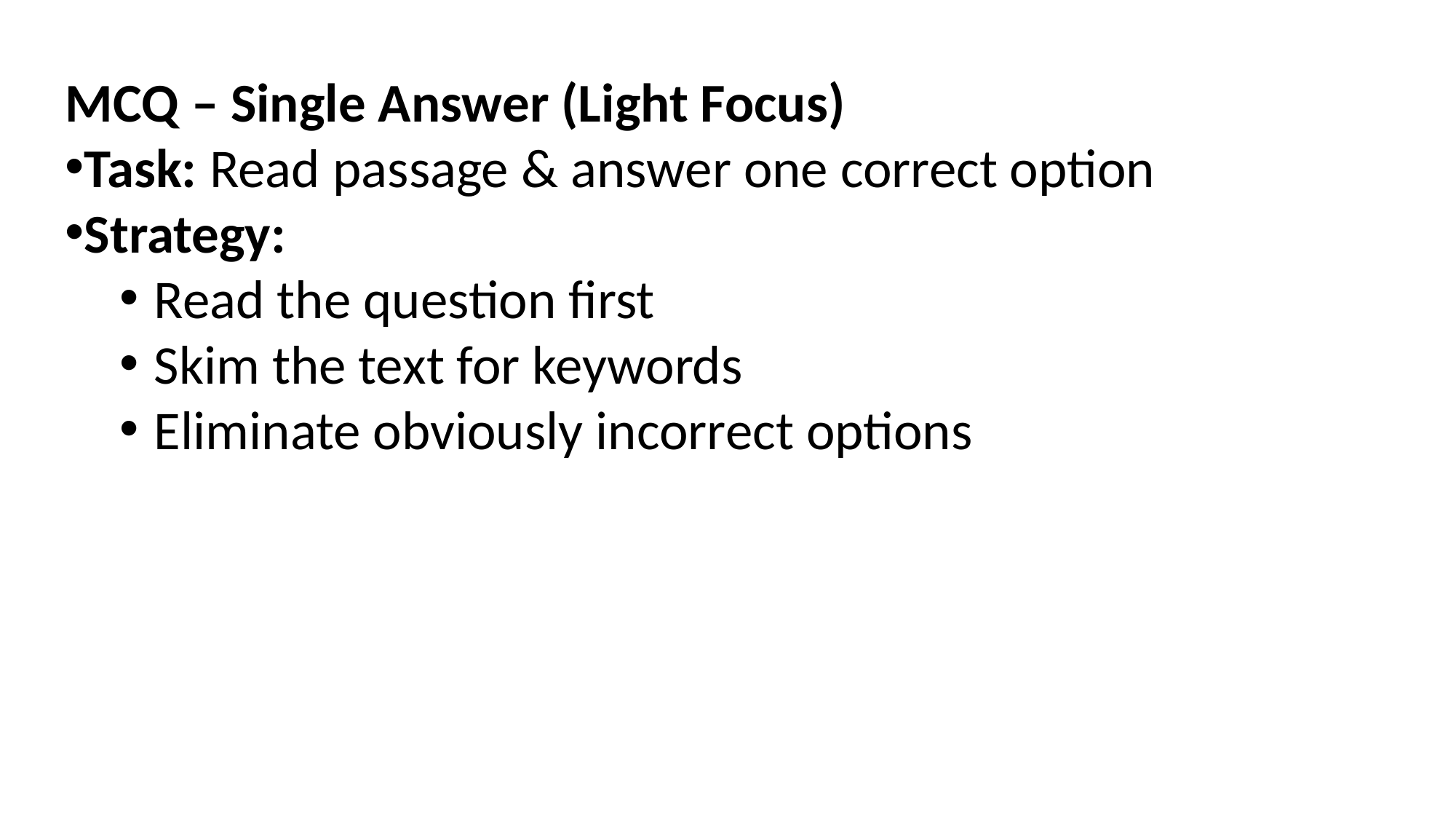

MCQ – Single Answer (Light Focus)
Task: Read passage & answer one correct option
Strategy:
Read the question first
Skim the text for keywords
Eliminate obviously incorrect options